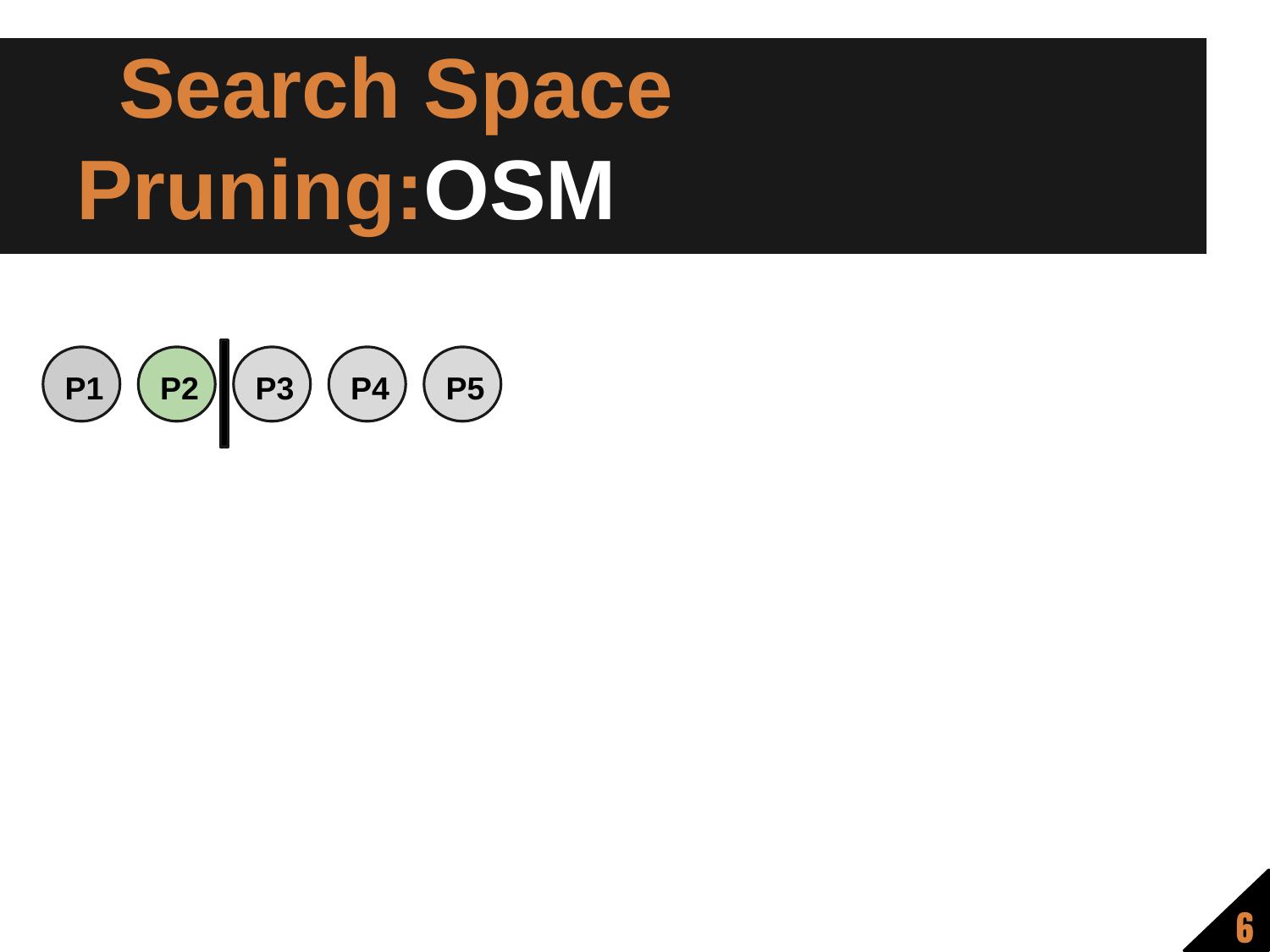

# Search Space Pruning:OSM

P1
P2
P3
P4
P5

6